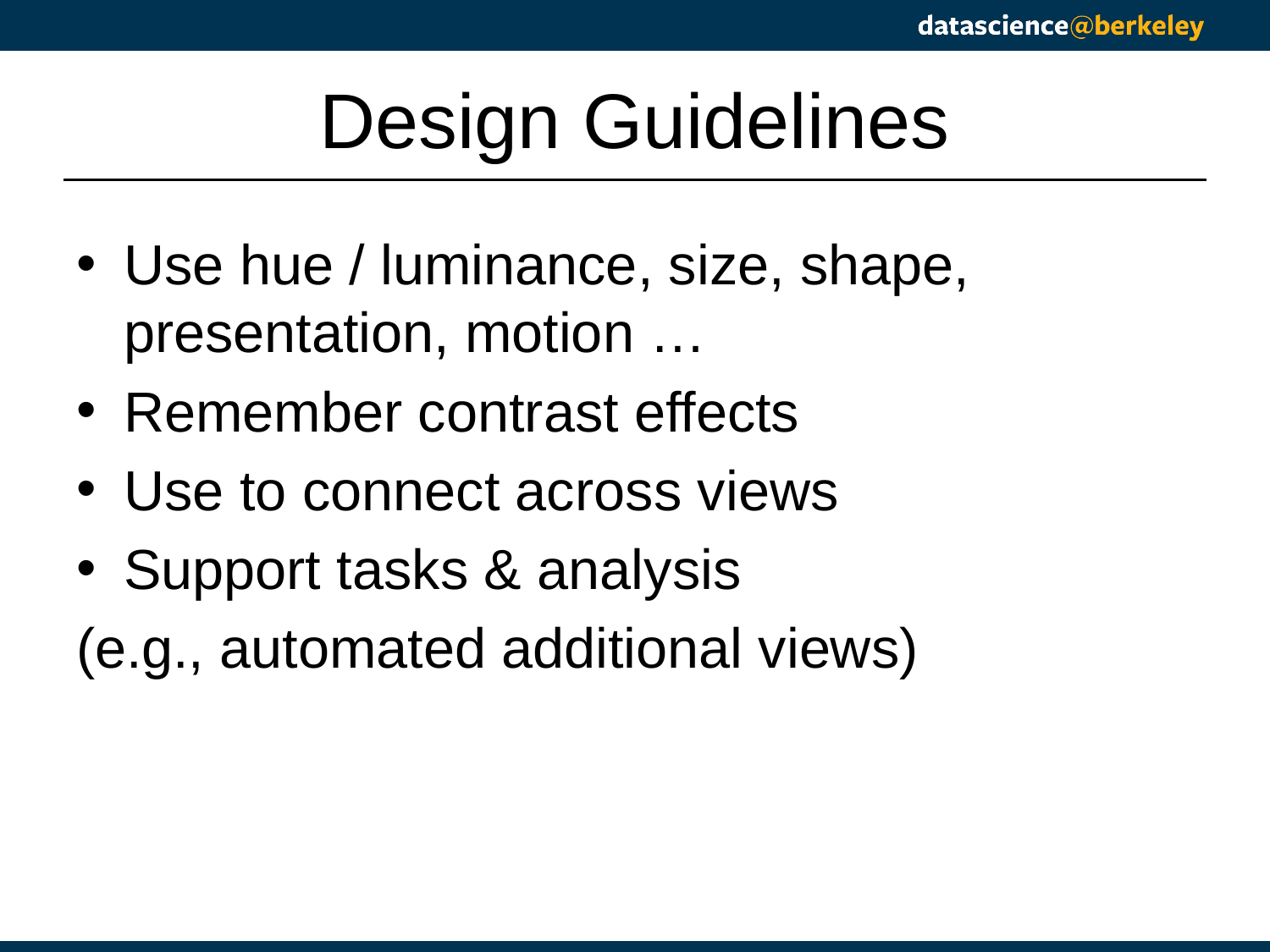

# Design Guidelines
Use hue / luminance, size, shape, presentation, motion …
Remember contrast effects
Use to connect across views
Support tasks & analysis
(e.g., automated additional views)